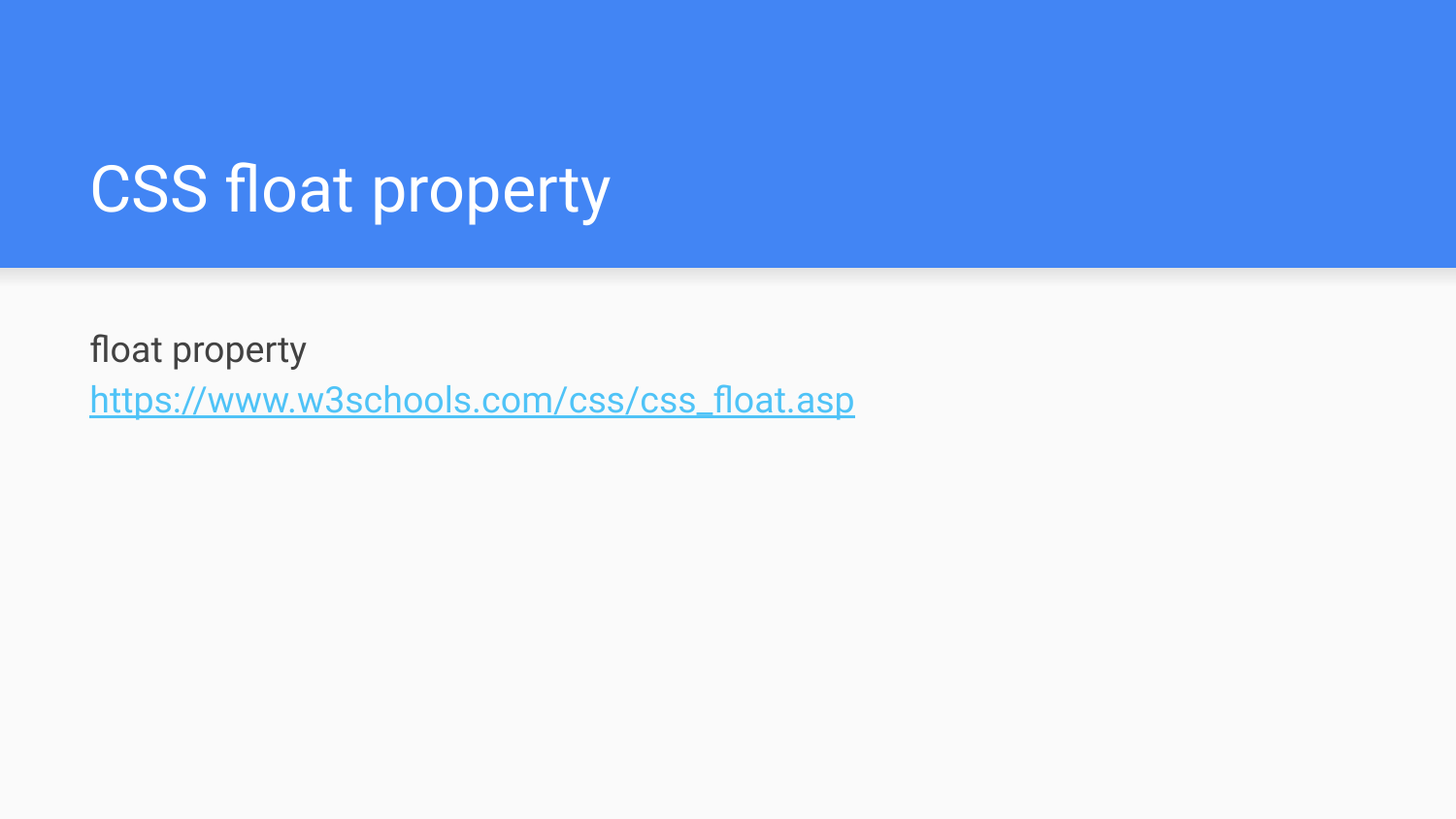

# CSS float property
float property
https://www.w3schools.com/css/css_float.asp